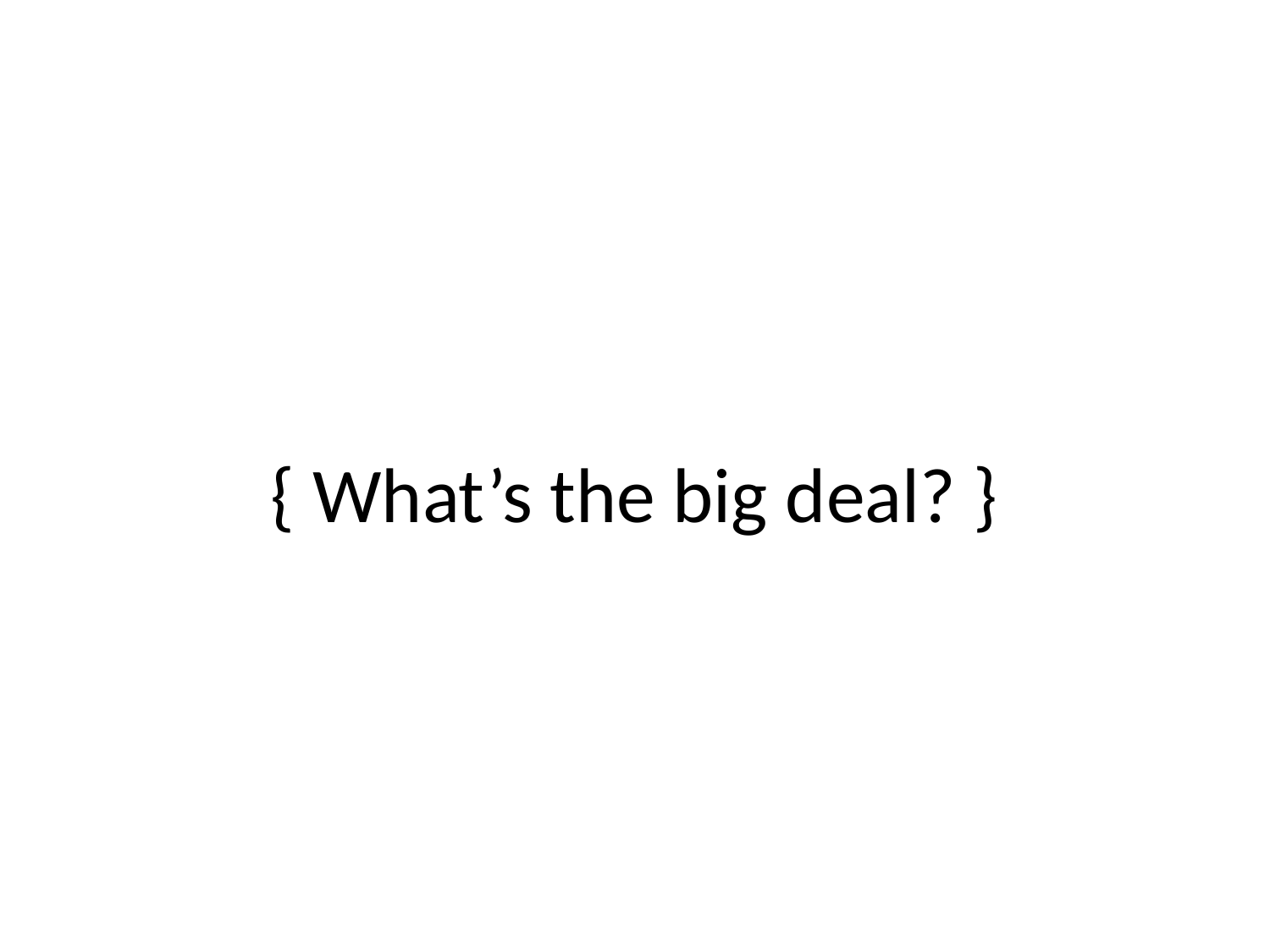

# { What’s the big deal? }